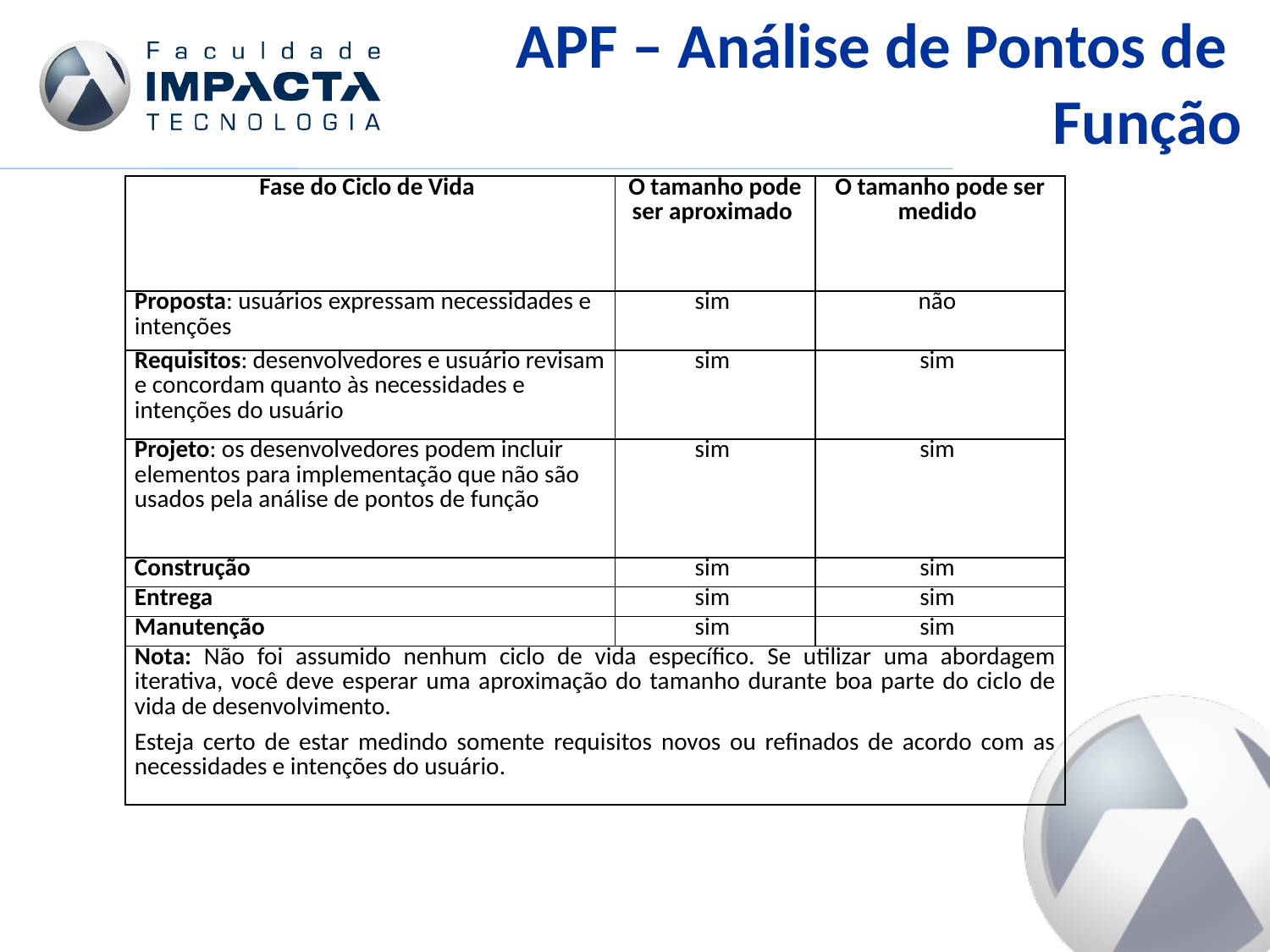

APF – Análise de Pontos de
Função
| Fase do Ciclo de Vida | O tamanho pode ser aproximado | O tamanho pode ser medido |
| --- | --- | --- |
| Proposta: usuários expressam necessidades e intenções | sim | não |
| Requisitos: desenvolvedores e usuário revisam e concordam quanto às necessidades e intenções do usuário | sim | sim |
| Projeto: os desenvolvedores podem incluir elementos para implementação que não são usados pela análise de pontos de função | sim | sim |
| Construção | sim | sim |
| Entrega | sim | sim |
| Manutenção | sim | sim |
| Nota: Não foi assumido nenhum ciclo de vida específico. Se utilizar uma abordagem iterativa, você deve esperar uma aproximação do tamanho durante boa parte do ciclo de vida de desenvolvimento. Esteja certo de estar medindo somente requisitos novos ou refinados de acordo com as necessidades e intenções do usuário. |  |  |